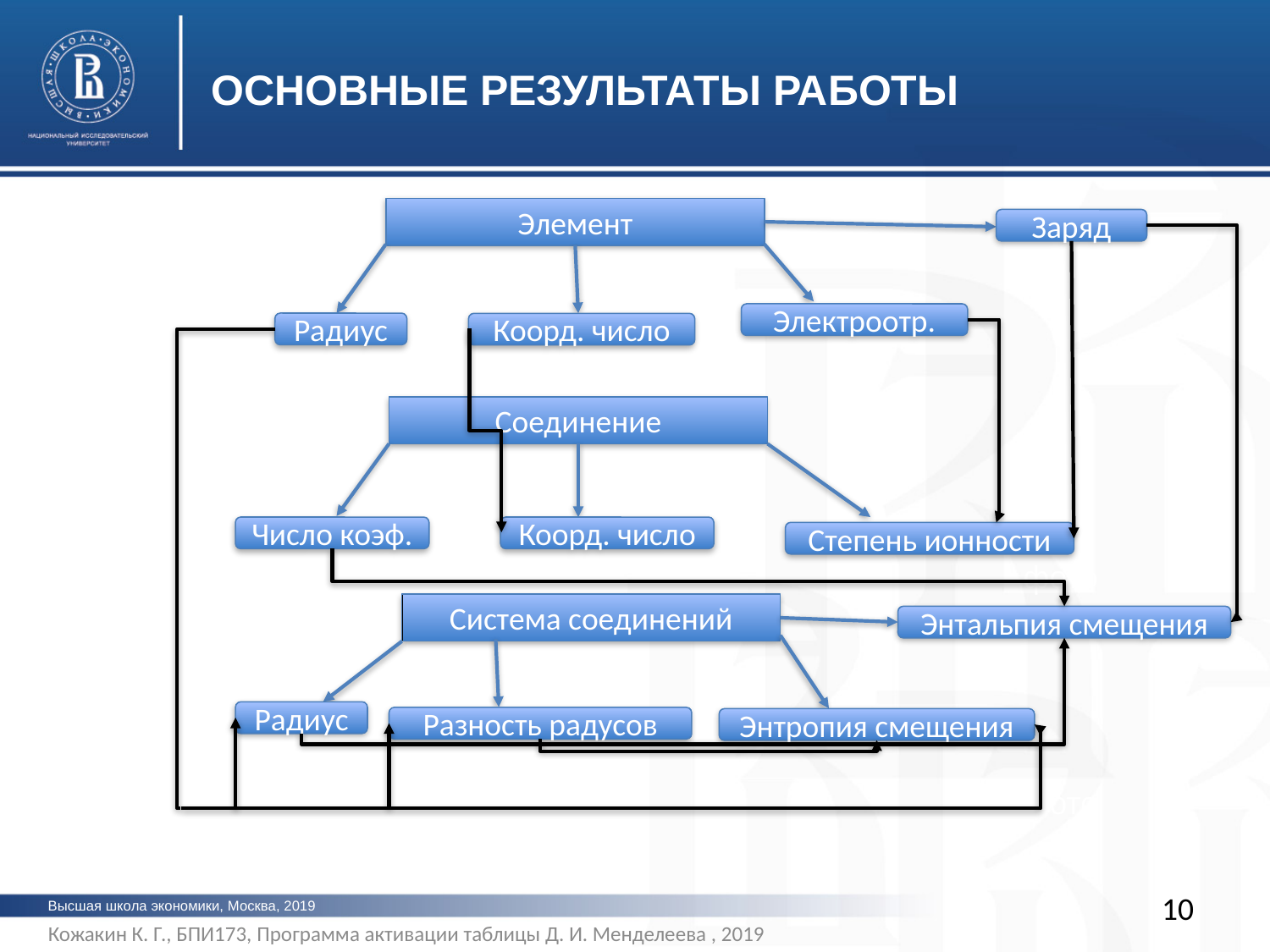

ОСНОВНЫЕ РЕЗУЛЬТАТЫ РАБОТЫ
Элемент
Заряд
Электроотр.
Радиус
Коорд. число
Соединение
Число коэф.
Коорд. число
Степень ионности
фото
Система соединений
Энтальпия смещения
Радиус
Разность радусов
Энтропия смещения
фото
10
Высшая школа экономики, Москва, 2019
Кожакин К. Г., БПИ173, Программа активации таблицы Д. И. Менделеева , 2019